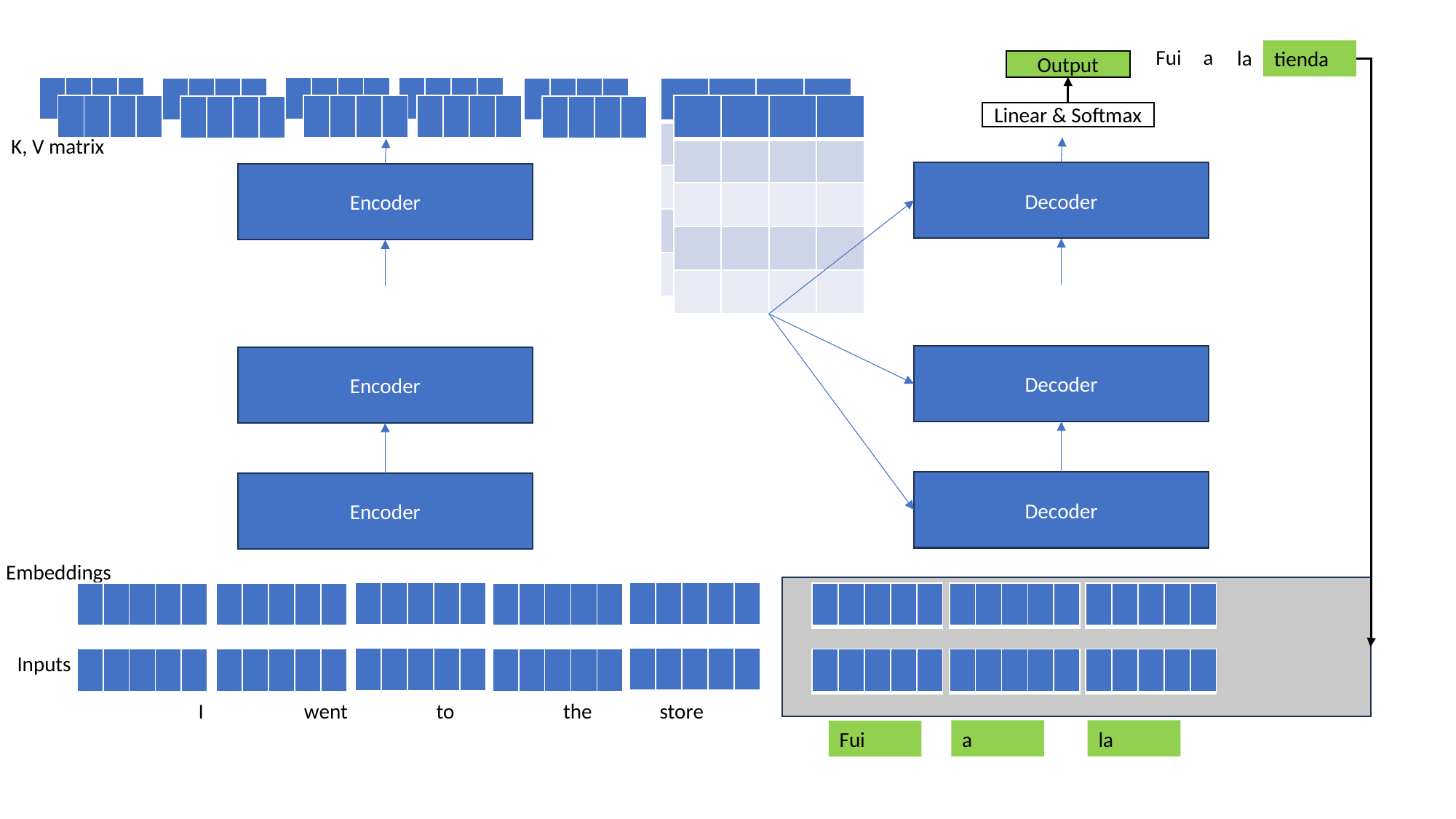

a
Fui
la
tienda
Output
|  |  |  |  |
| --- | --- | --- | --- |
|  |  |  |  |
| --- | --- | --- | --- |
|  |  |  |  |
| --- | --- | --- | --- |
|  |  |  |  |
| --- | --- | --- | --- |
|  |  |  |  |
| --- | --- | --- | --- |
|  |  |  |  |
| --- | --- | --- | --- |
|  |  |  |  |
|  |  |  |  |
|  |  |  |  |
|  |  |  |  |
|  |  |  |  |
| --- | --- | --- | --- |
|  |  |  |  |
| --- | --- | --- | --- |
|  |  |  |  |
| --- | --- | --- | --- |
|  |  |  |  |
| --- | --- | --- | --- |
|  |  |  |  |
|  |  |  |  |
|  |  |  |  |
|  |  |  |  |
|  |  |  |  |
| --- | --- | --- | --- |
|  |  |  |  |
| --- | --- | --- | --- |
Linear & Softmax
K, V matrix
Decoder
Encoder
Decoder
Encoder
Decoder
Encoder
Embeddings

|  |  |  |  |  |
| --- | --- | --- | --- | --- |
|  |  |  |  |  |
| --- | --- | --- | --- | --- |
|  |  |  |  |  |
| --- | --- | --- | --- | --- |
|  |  |  |  |  |
| --- | --- | --- | --- | --- |
|  |  |  |  |  |
| --- | --- | --- | --- | --- |
|  |  |  |  |  |
| --- | --- | --- | --- | --- |
|  |  |  |  |  |
| --- | --- | --- | --- | --- |
|  |  |  |  |  |
| --- | --- | --- | --- | --- |
Inputs
Output
|  |  |  |  |  |
| --- | --- | --- | --- | --- |
|  |  |  |  |  |
| --- | --- | --- | --- | --- |
|  |  |  |  |  |
| --- | --- | --- | --- | --- |
|  |  |  |  |  |
| --- | --- | --- | --- | --- |
|  |  |  |  |  |
| --- | --- | --- | --- | --- |
|  |  |  |  |  |
| --- | --- | --- | --- | --- |
|  |  |  |  |  |
| --- | --- | --- | --- | --- |
|  |  |  |  |  |
| --- | --- | --- | --- | --- |
went
to
the
I
store
a
la
Fui